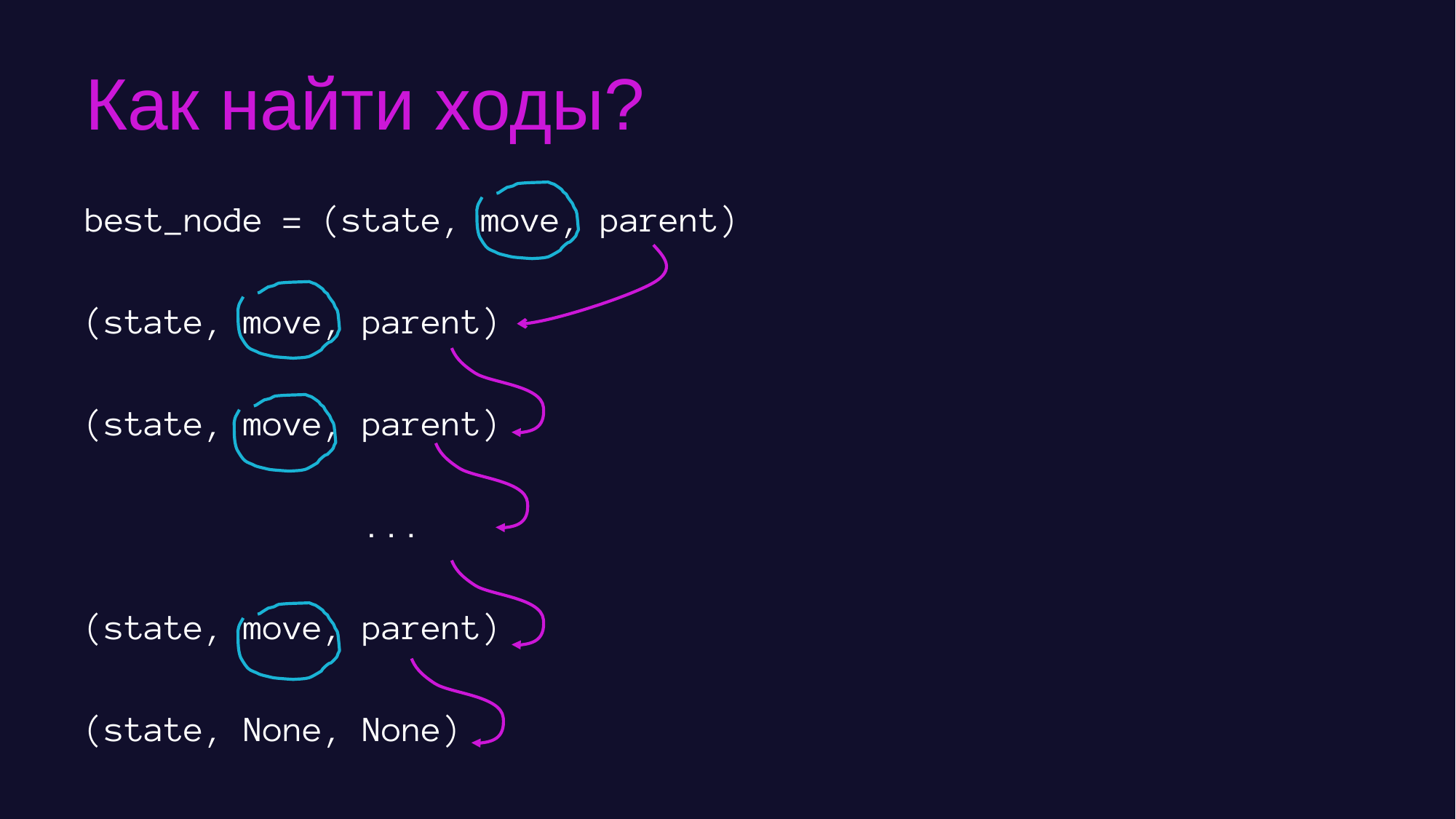

# Как найти ходы?

best_node = (state, move, parent)

(state, move, parent)

(state, move, parent)

		   ...

(state, move, parent)

(state, None, None)